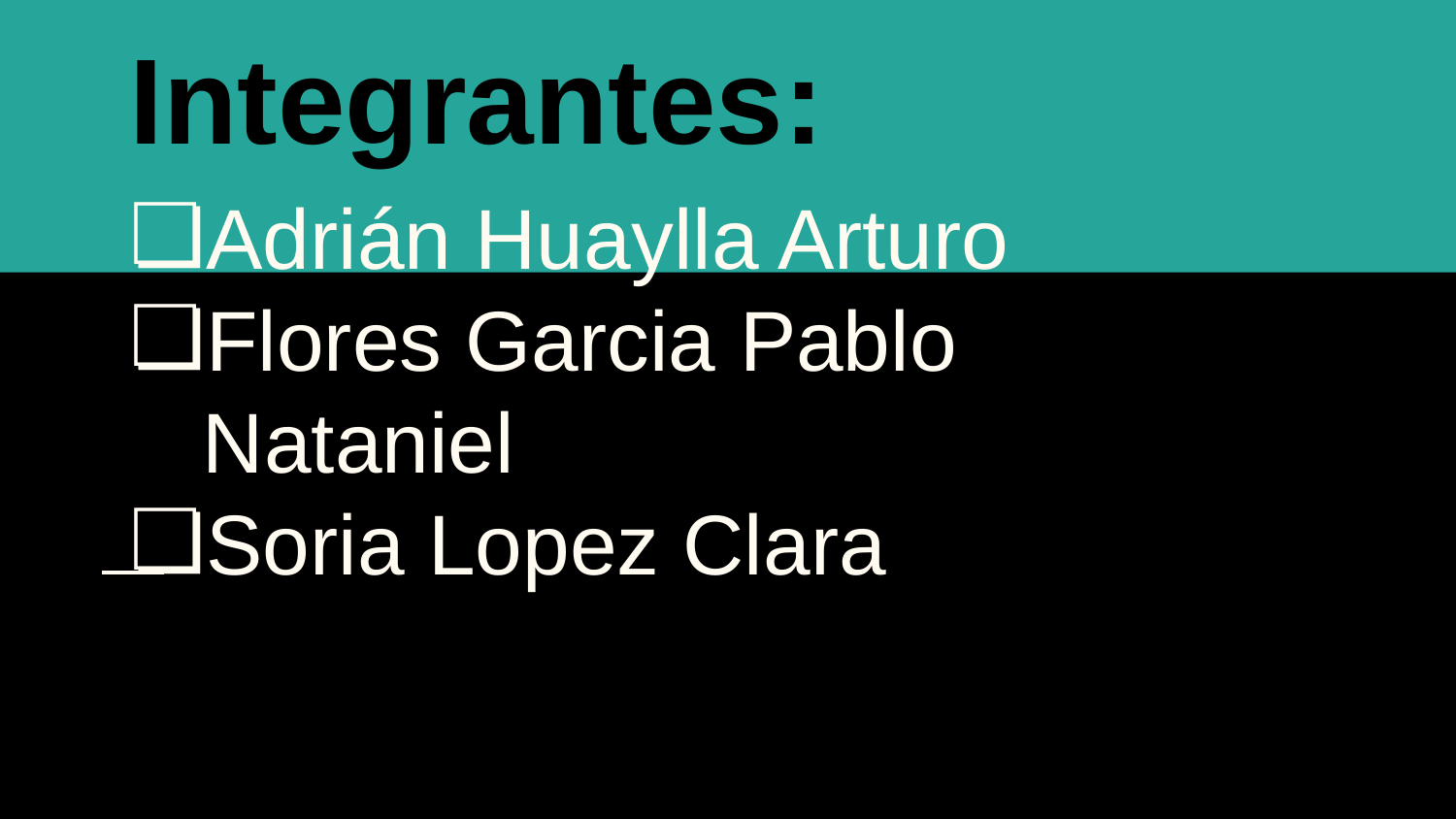

# Integrantes:
Adrián Huaylla Arturo
Flores Garcia Pablo Nataniel
Soria Lopez Clara